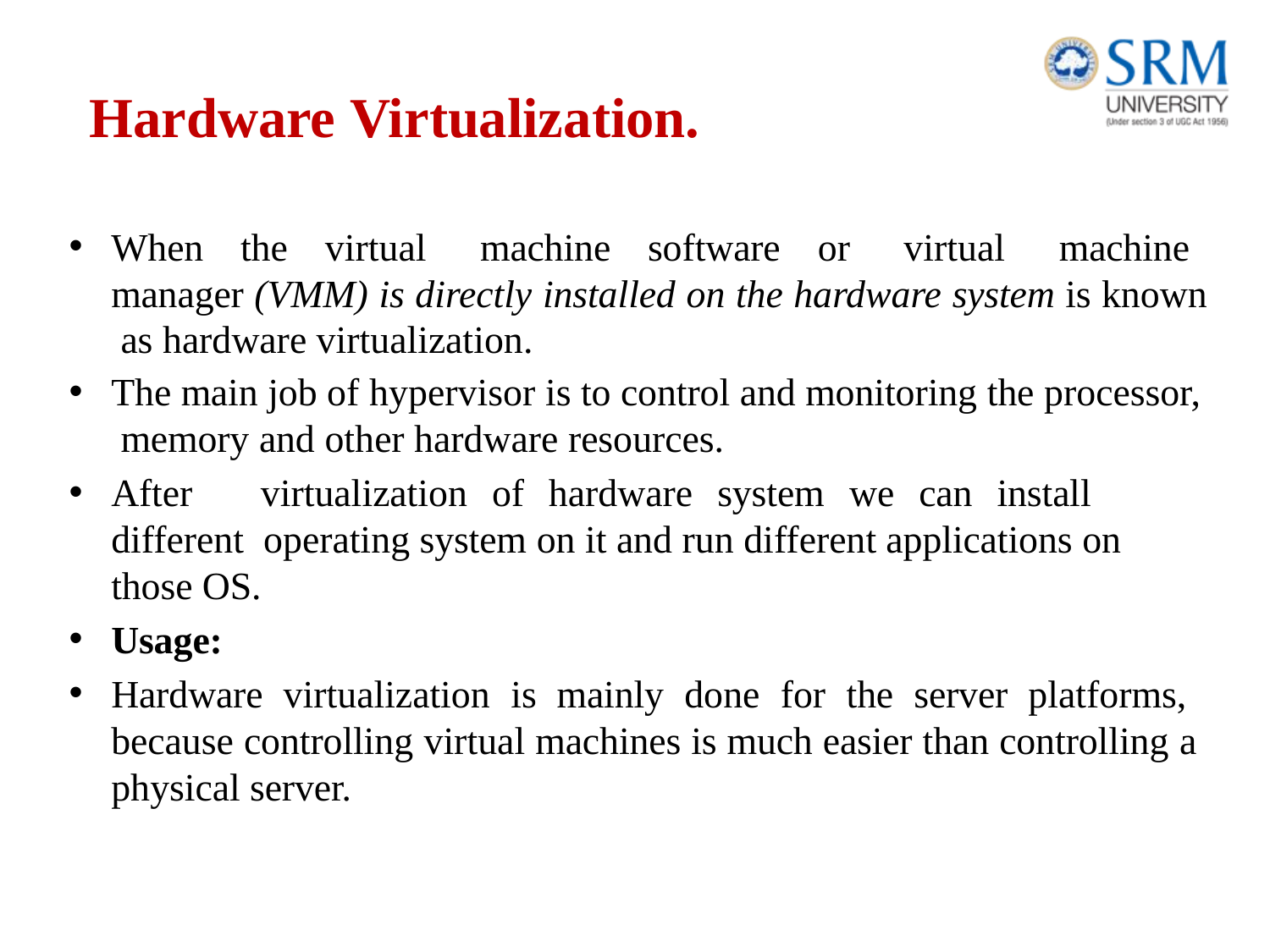

# Hardware Virtualization.
When the virtual   machine software or   virtual   machine  manager (VMM) is directly installed on the hardware system is known  as hardware virtualization.
The main job of hypervisor is to control and monitoring the processor,  memory and other hardware resources.
After	virtualization	of	hardware	system	we	can	install	different  operating system on it and run different applications on those OS.
Usage:
Hardware virtualization is mainly done for the server platforms,  because controlling virtual machines is much easier than controlling a  physical server.